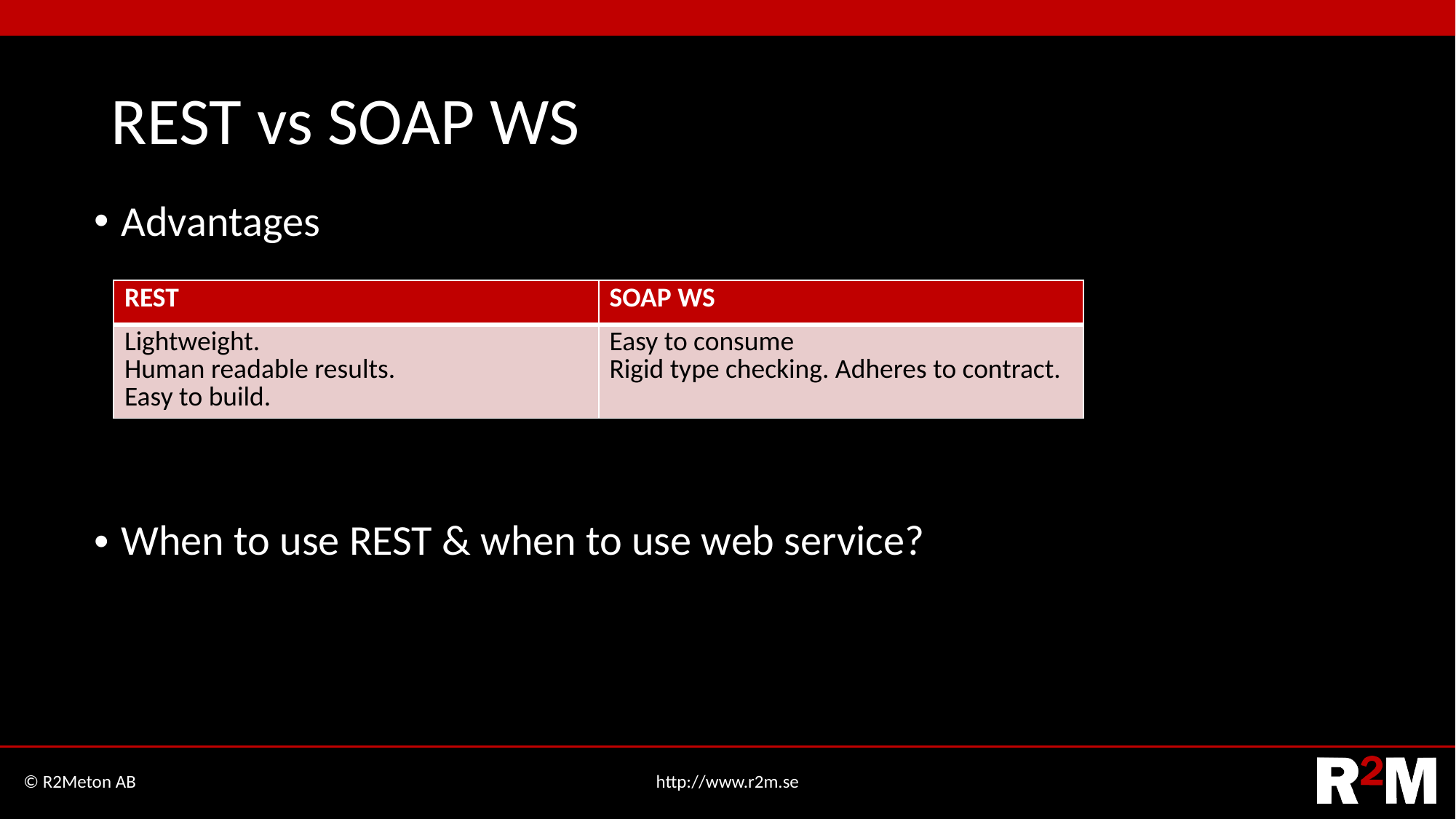

# REST vs SOAP WS
Advantages

| REST | SOAP WS |
| --- | --- |
| Lightweight. Human readable results. Easy to build. | Easy to consume Rigid type checking. Adheres to contract. |
When to use REST & when to use web service?

© R2Meton AB
http://www.r2m.se